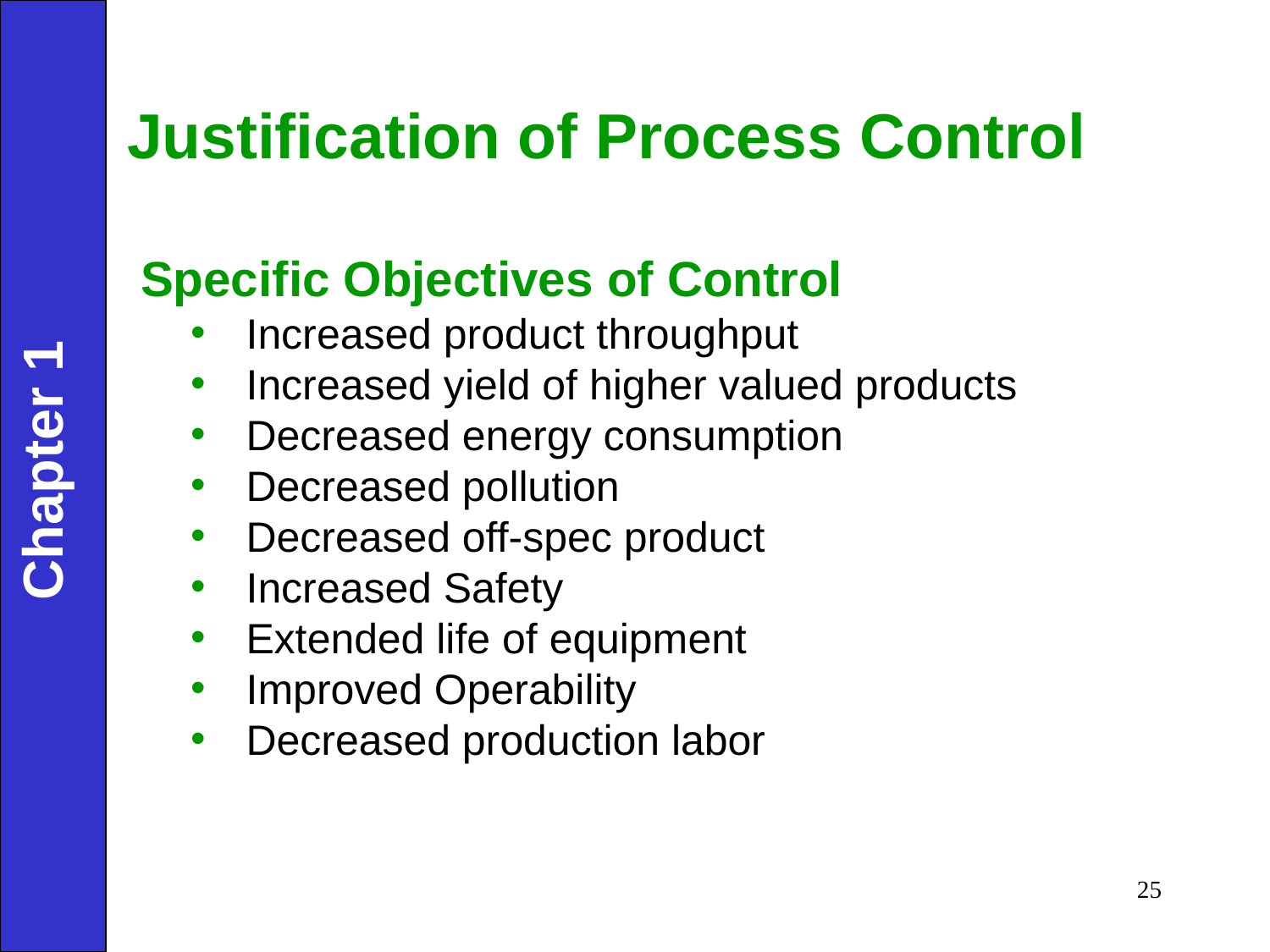

Justification of Process Control

 Specific Objectives of Control
Increased product throughput
Increased yield of higher valued products
Decreased energy consumption
Decreased pollution
Decreased off-spec product
Increased Safety
Extended life of equipment
Improved Operability
Decreased production labor
Chapter 1
25